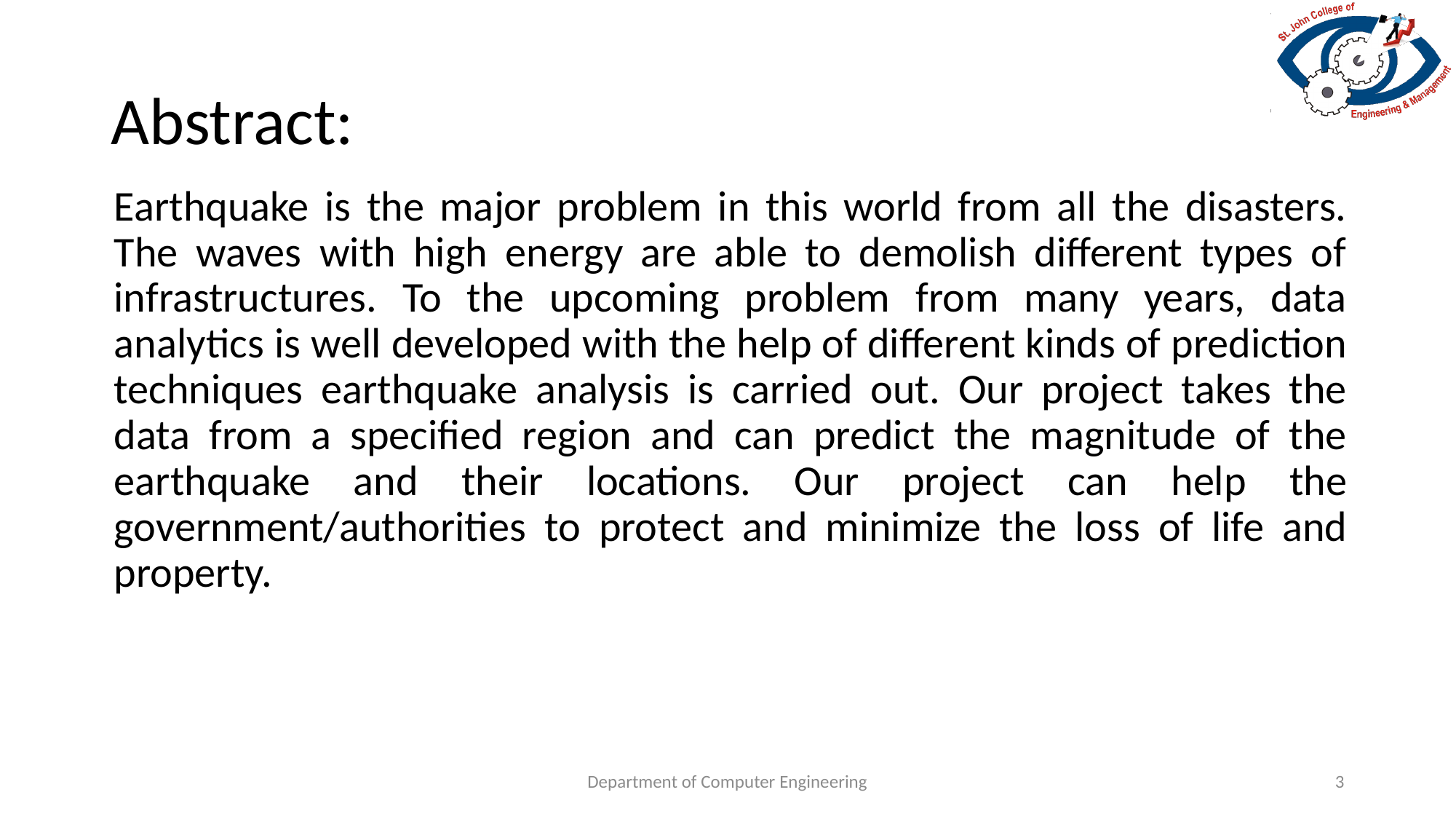

# Abstract:
Earthquake is the major problem in this world from all the disasters. The waves with high energy are able to demolish different types of infrastructures. To the upcoming problem from many years, data analytics is well developed with the help of different kinds of prediction techniques earthquake analysis is carried out. Our project takes the data from a specified region and can predict the magnitude of the earthquake and their locations. Our project can help the government/authorities to protect and minimize the loss of life and property.
Department of Computer Engineering
3